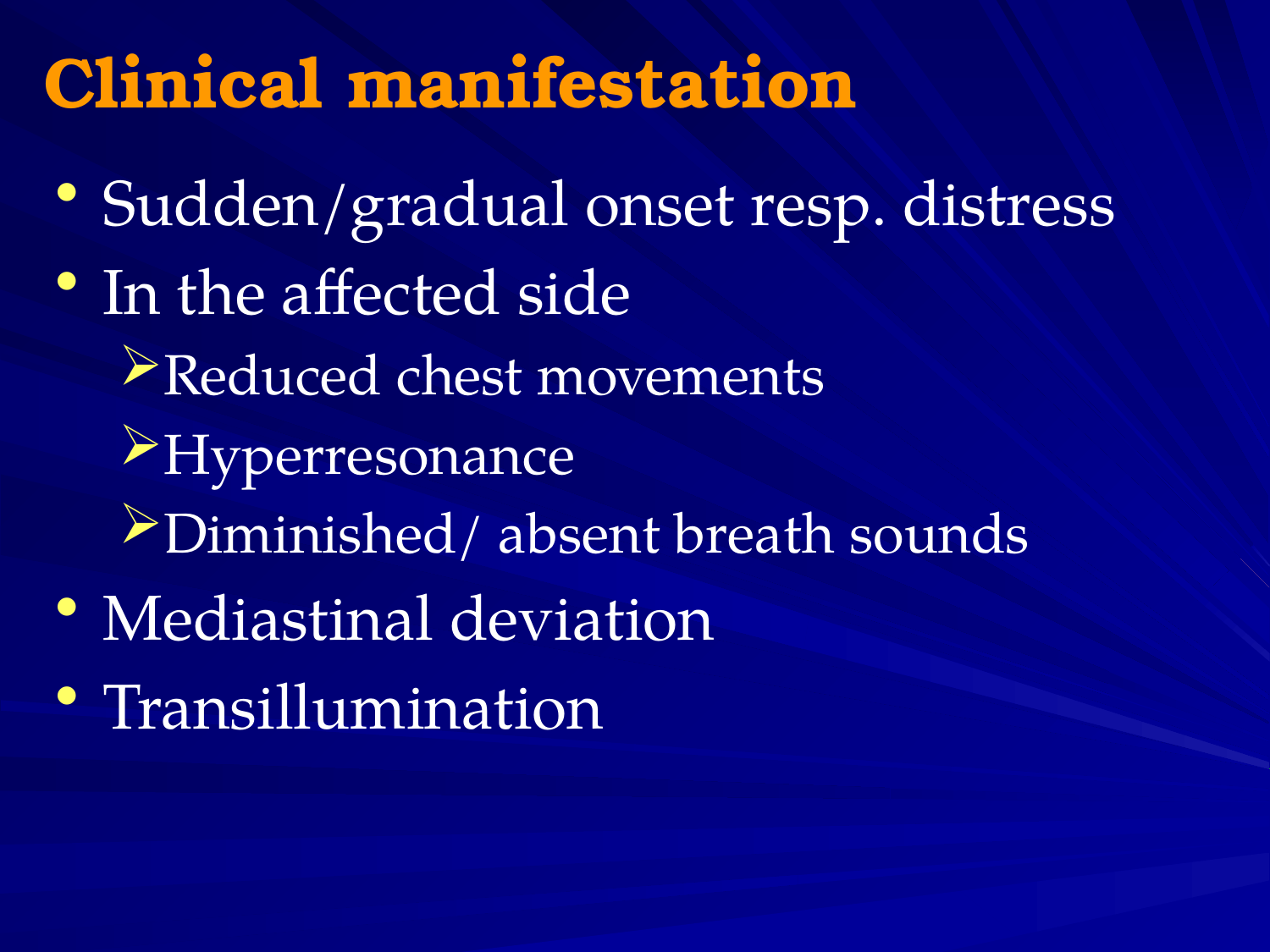

# Clinical manifestation
Sudden/gradual onset resp. distress
In the affected side
Reduced chest movements
Hyperresonance
Diminished/ absent breath sounds
Mediastinal deviation
Transillumination